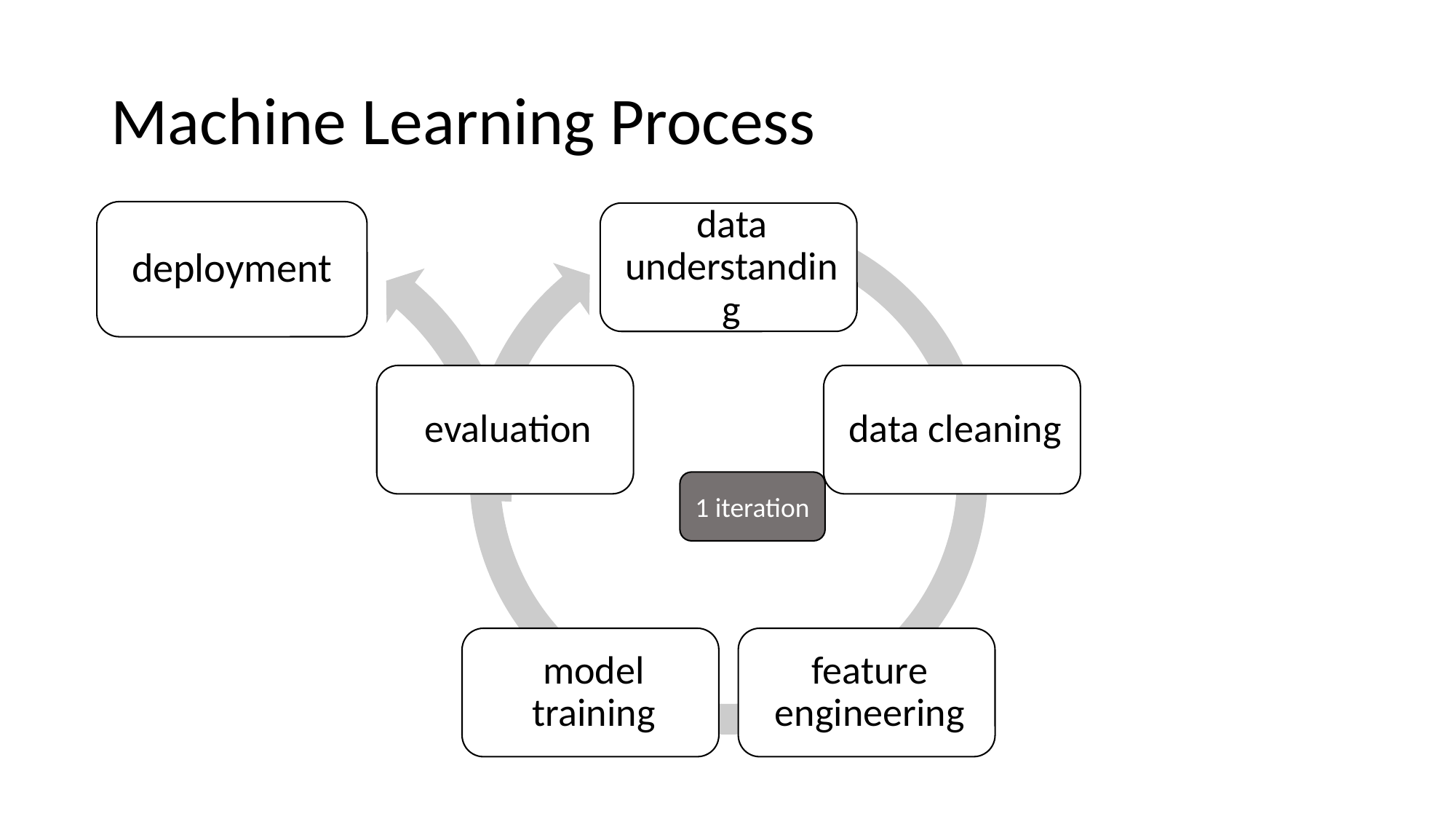

# Machine Learning Process

deployment
data understanding
data cleaning
feature engineering
model training
evaluation
1 iteration